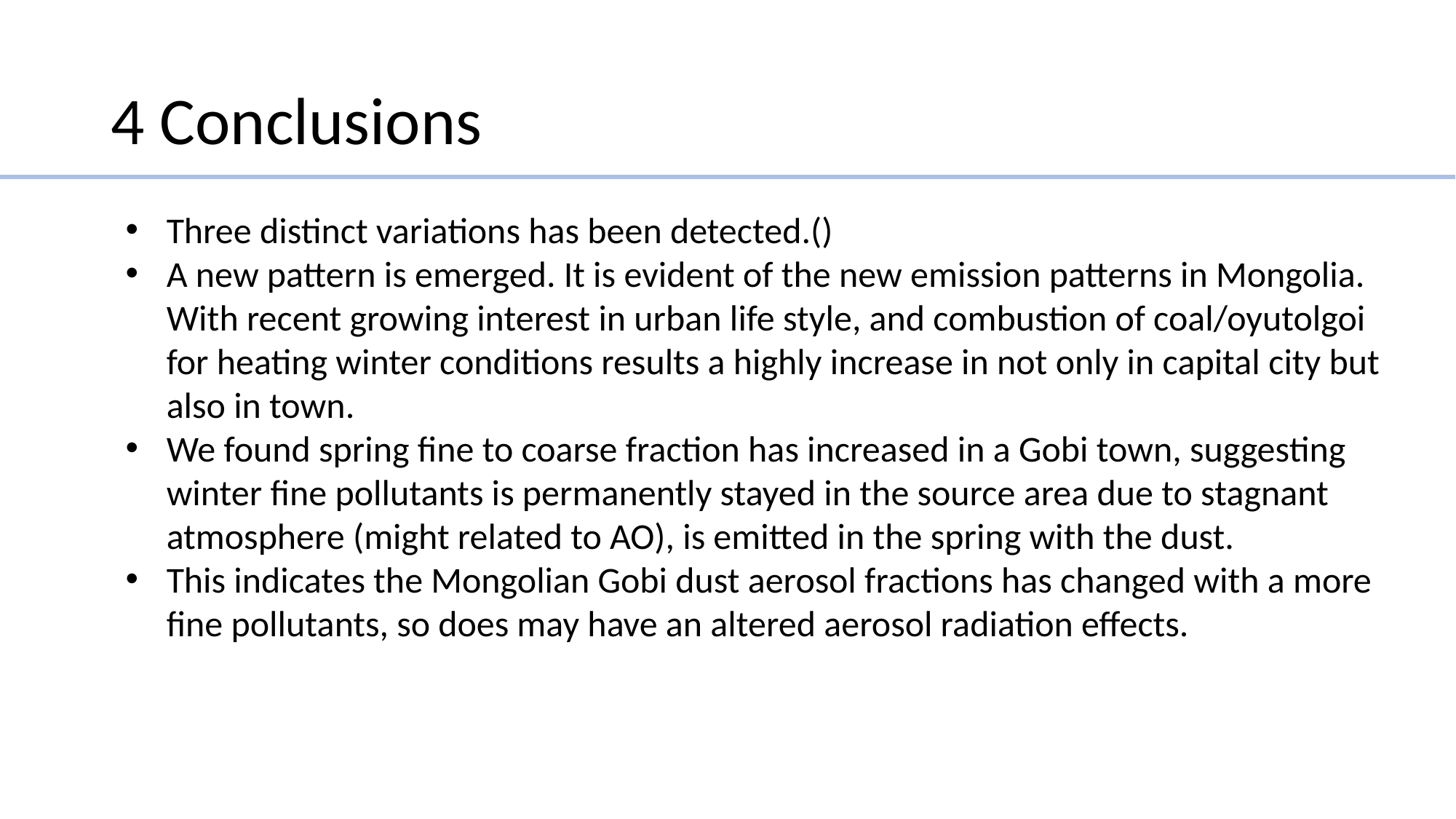

# 4 Conclusions
Three distinct variations has been detected.()
A new pattern is emerged. It is evident of the new emission patterns in Mongolia. With recent growing interest in urban life style, and combustion of coal/oyutolgoi for heating winter conditions results a highly increase in not only in capital city but also in town.
We found spring fine to coarse fraction has increased in a Gobi town, suggesting winter fine pollutants is permanently stayed in the source area due to stagnant atmosphere (might related to AO), is emitted in the spring with the dust.
This indicates the Mongolian Gobi dust aerosol fractions has changed with a more fine pollutants, so does may have an altered aerosol radiation effects.